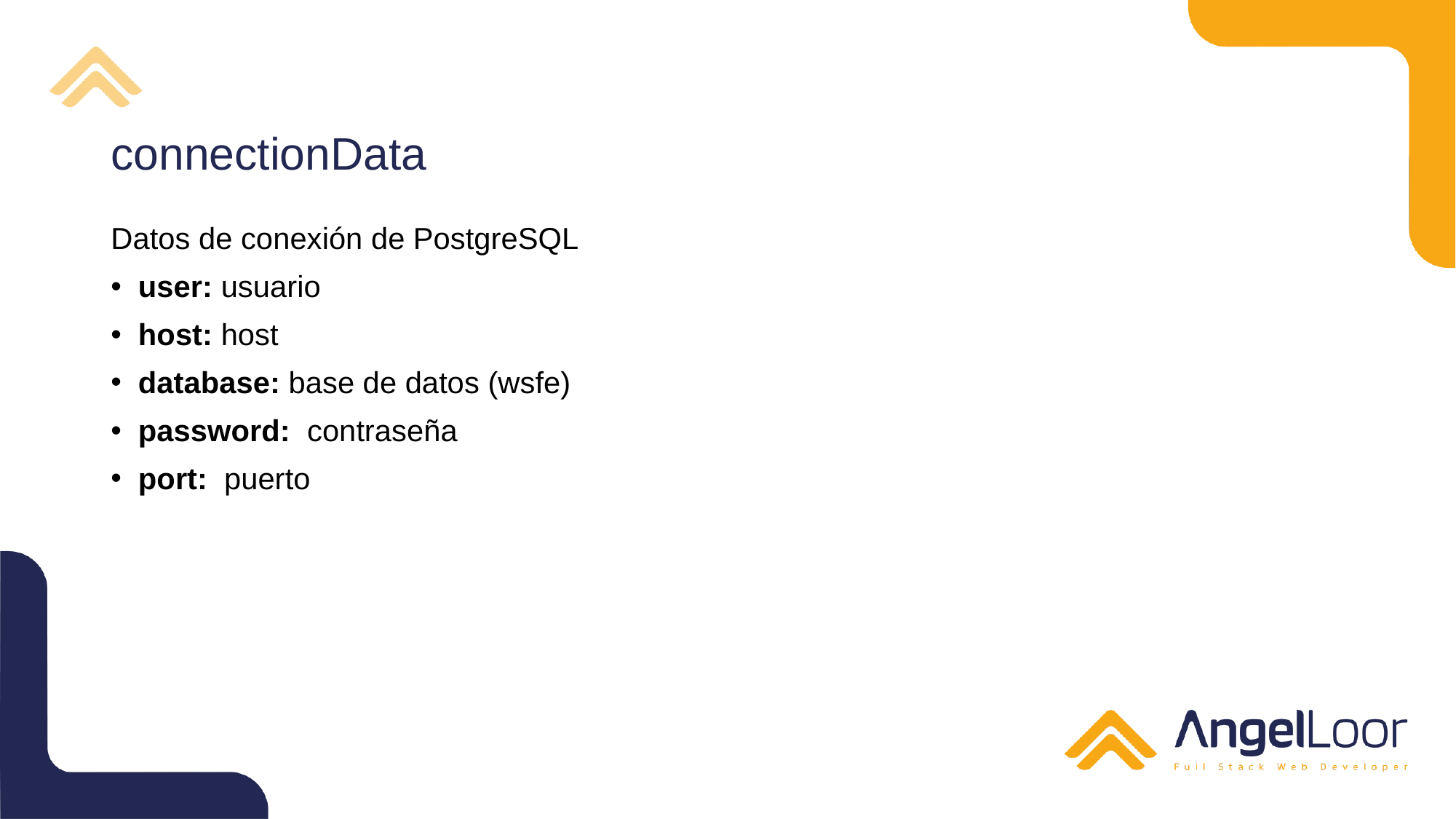

# connectionData
Datos de conexión de PostgreSQL
user: usuario
host: host
database: base de datos (wsfe)
password:  contraseña
port:  puerto